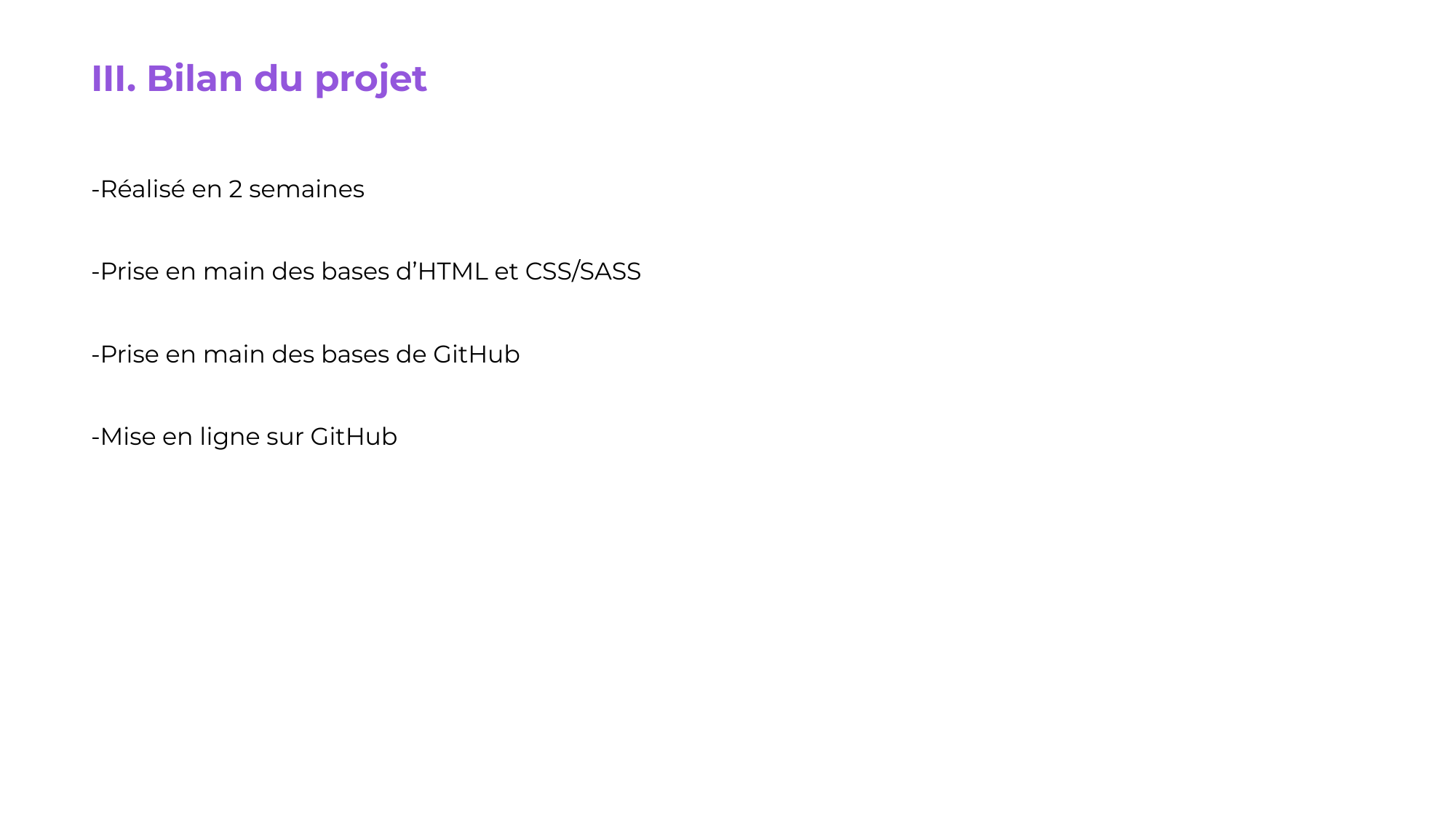

# III. Bilan du projet
-Réalisé en 2 semaines

-Prise en main des bases d’HTML et CSS/SASS

-Prise en main des bases de GitHub

-Mise en ligne sur GitHub